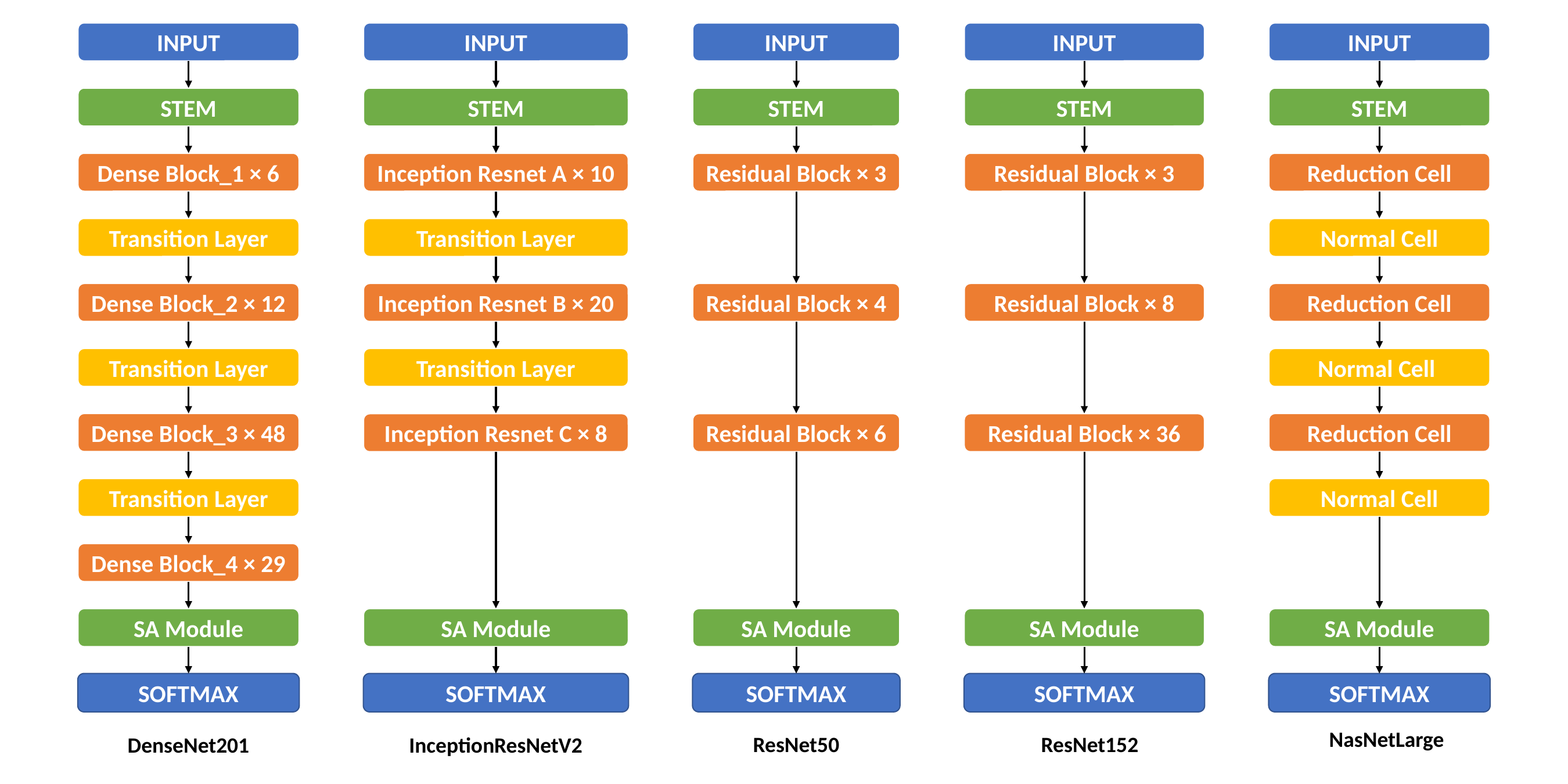

INPUT
STEM
Dense Block_1 × 6
Transition Layer
Dense Block_2 × 12
Transition Layer
Dense Block_3 × 48
Transition Layer
Dense Block_4 × 29
SA Module
SOFTMAX
INPUT
STEM
Inception Resnet A × 10
Transition Layer
Inception Resnet B × 20
Transition Layer
Inception Resnet C × 8
SA Module
SOFTMAX
INPUT
STEM
Residual Block × 3
Residual Block × 4
Residual Block × 6
SA Module
SOFTMAX
INPUT
STEM
Residual Block × 3
Residual Block × 8
Residual Block × 36
SA Module
SOFTMAX
INPUT
STEM
Reduction Cell
Normal Cell
Reduction Cell
Normal Cell
Reduction Cell
Normal Cell
SA Module
SOFTMAX
NasNetLarge
ResNet50
ResNet152
DenseNet201
InceptionResNetV2